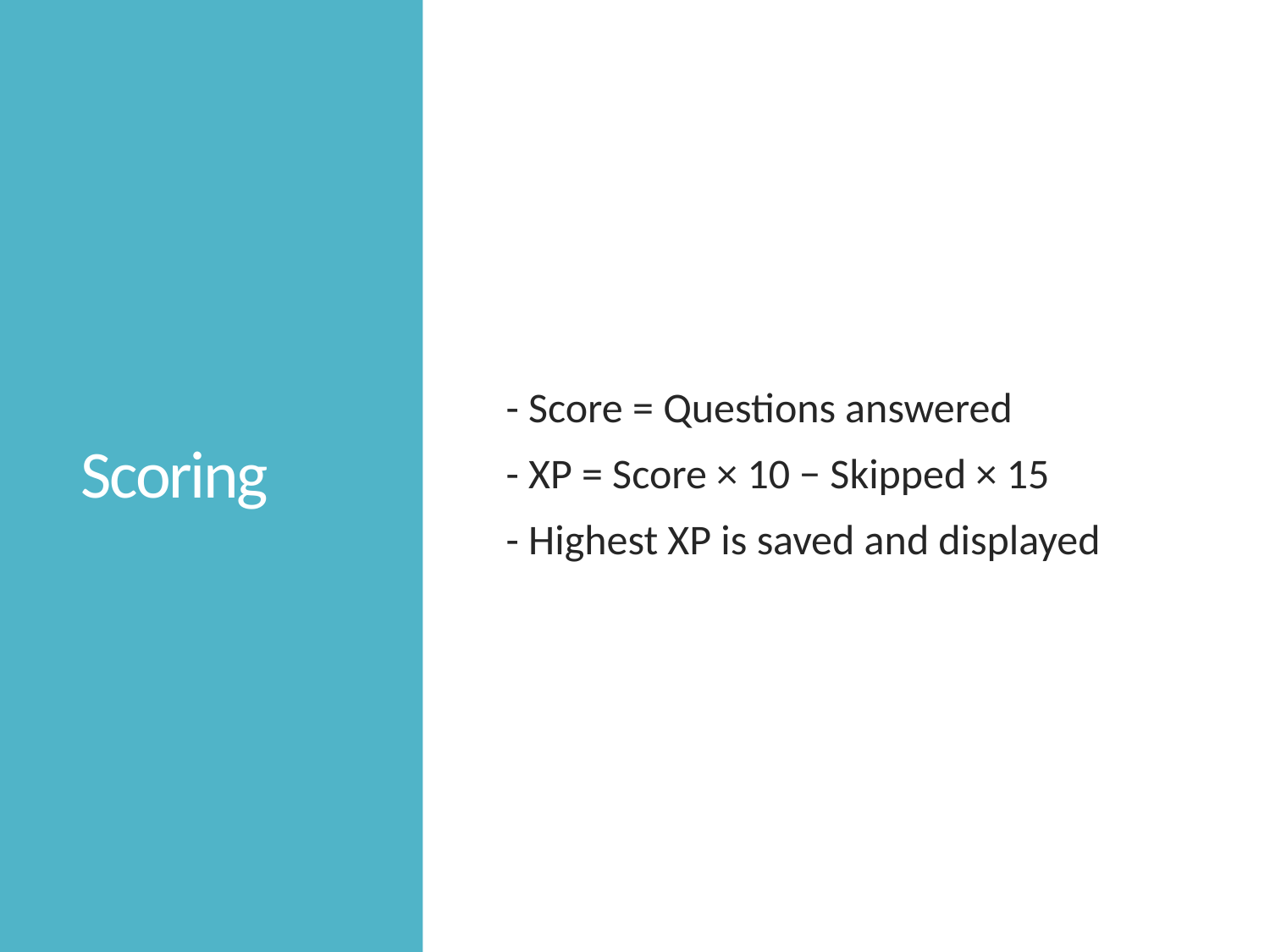

# Scoring
- Score = Questions answered
- XP = Score × 10 − Skipped × 15
- Highest XP is saved and displayed